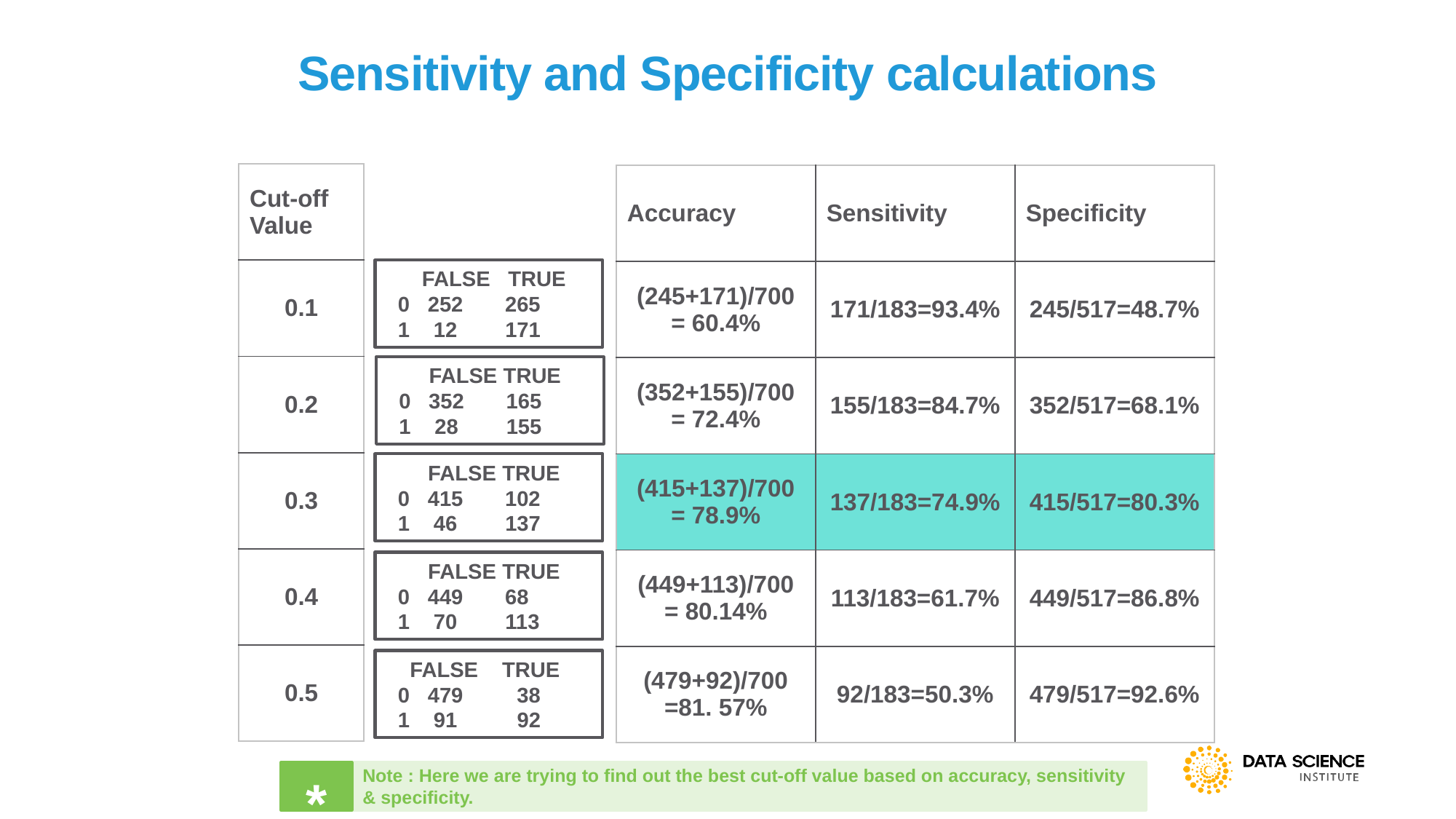

# Sensitivity and Specificity calculations
| Cut-off Value |
| --- |
| 0.1 |
| 0.2 |
| 0.3 |
| 0.4 |
| 0.5 |
| Accuracy | Sensitivity | Specificity |
| --- | --- | --- |
| (245+171)/700 = 60.4% | 171/183=93.4% | 245/517=48.7% |
| (352+155)/700 = 72.4% | 155/183=84.7% | 352/517=68.1% |
| (415+137)/700 = 78.9% | 137/183=74.9% | 415/517=80.3% |
| (449+113)/700 = 80.14% | 113/183=61.7% | 449/517=86.8% |
| (479+92)/700 =81. 57% | 92/183=50.3% | 479/517=92.6% |
      FALSE   TRUE
  0   252       265
  1    12        171
       FALSE TRUE
  0   352       165
  1    28        155
       FALSE TRUE
  0   415       102
  1    46        137
       FALSE TRUE
  0   449       68
  1    70        113
    FALSE    TRUE
  0   479         38
  1    91          92
*
Note : Here we are trying to find out the best cut-off value based on accuracy, sensitivity & specificity.